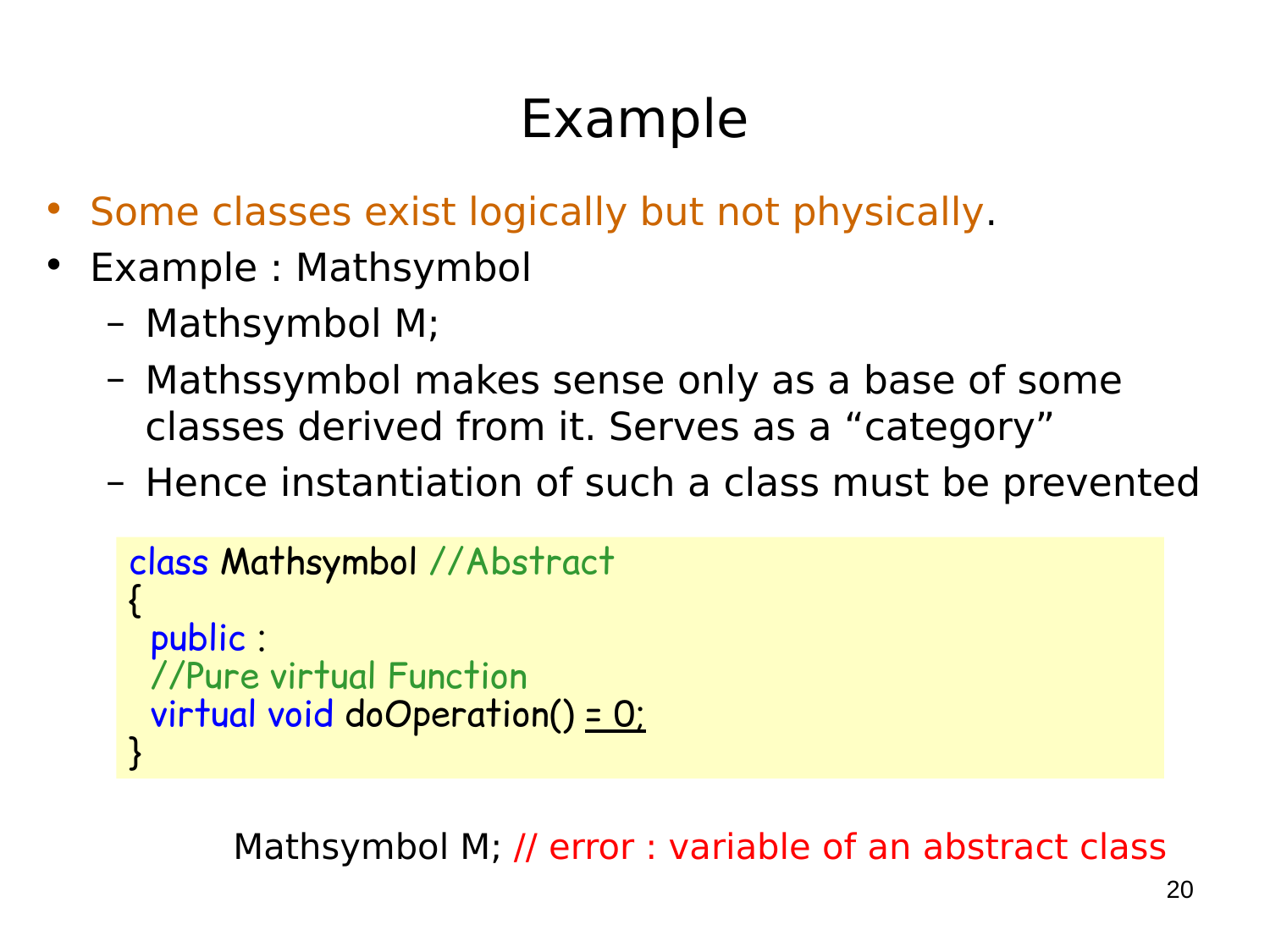

Example
Some classes exist logically but not physically.
Example : Mathsymbol
Mathsymbol M;
Mathssymbol makes sense only as a base of some classes derived from it. Serves as a “category”
Hence instantiation of such a class must be prevented
class Mathsymbol //Abstract
{
  public :
  //Pure virtual Function
  virtual void doOperation() = 0;
}
Mathsymbol M; // error : variable of an abstract class
20